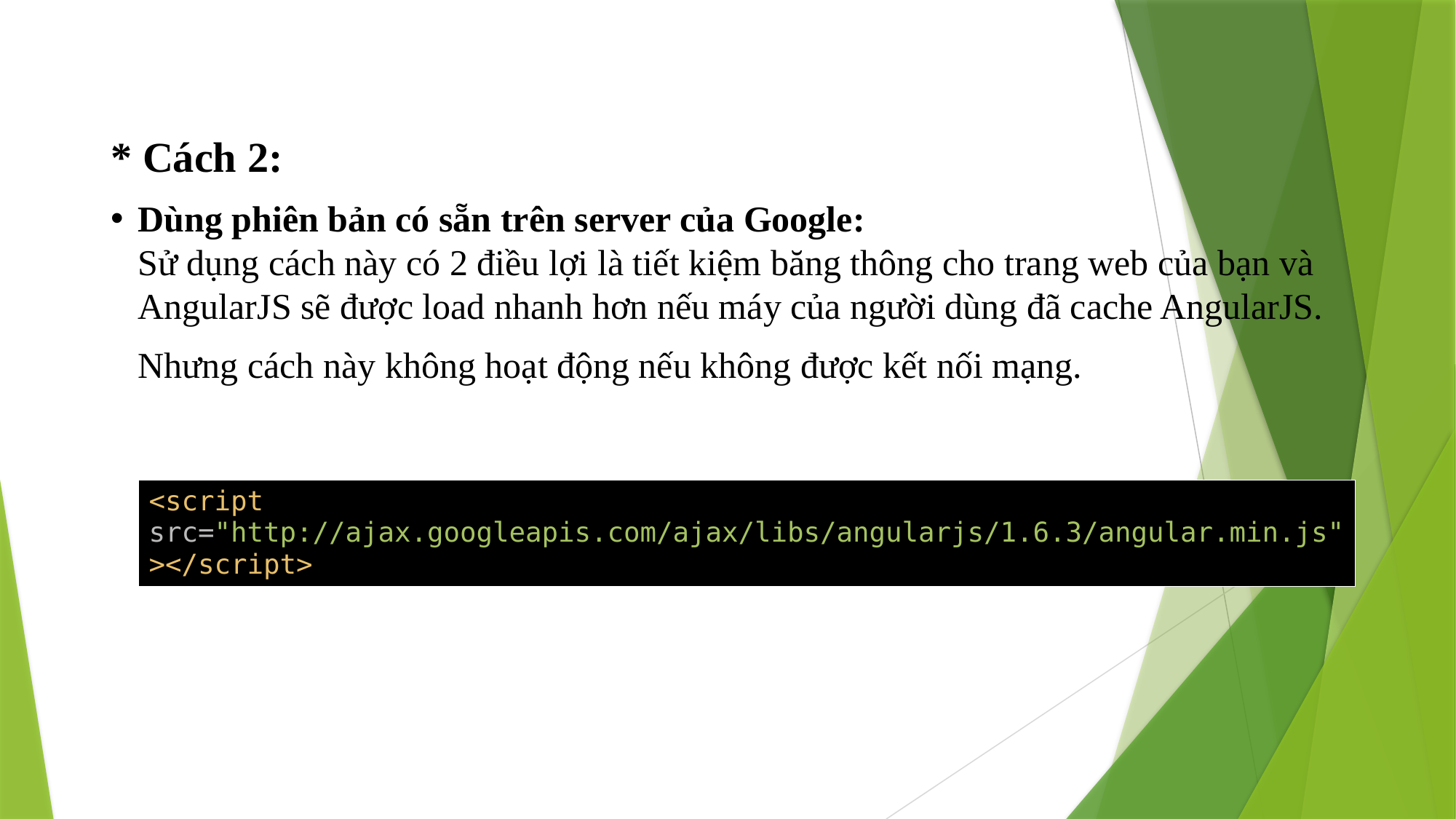

* Cách 2:
Dùng phiên bản có sẵn trên server của Google:
Sử dụng cách này có 2 điều lợi là tiết kiệm băng thông cho trang web của bạn và AngularJS sẽ được load nhanh hơn nếu máy của người dùng đã cache AngularJS.
   Nhưng cách này không hoạt động nếu không được kết nối mạng.
| <script src="http://ajax.googleapis.com/ajax/libs/angularjs/1.6.3/angular.min.js"></script> |
| --- |